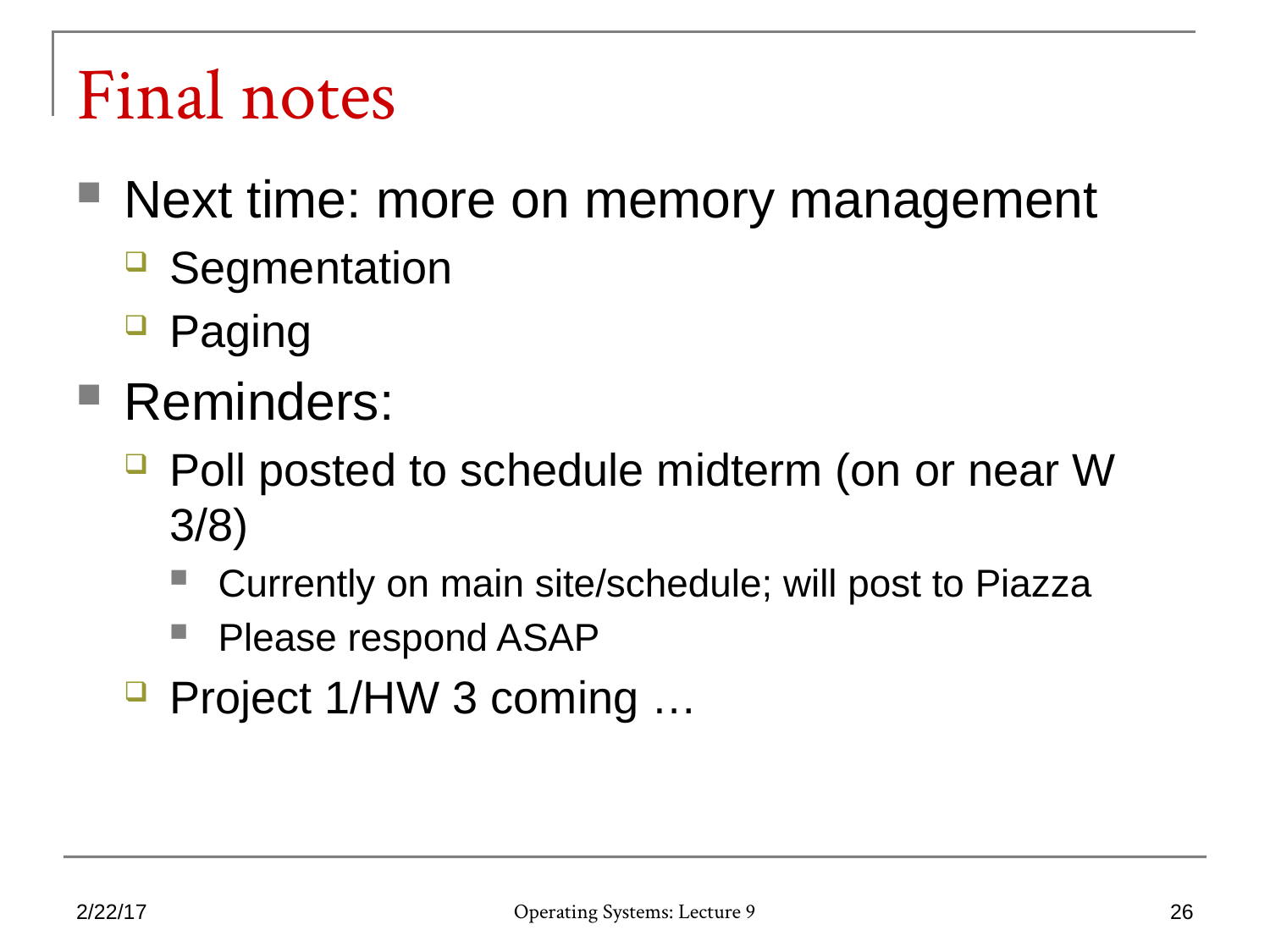

# Final notes
Next time: more on memory management
Segmentation
Paging
Reminders:
Poll posted to schedule midterm (on or near W 3/8)
Currently on main site/schedule; will post to Piazza
Please respond ASAP
Project 1/HW 3 coming …
2/22/17
26
Operating Systems: Lecture 9